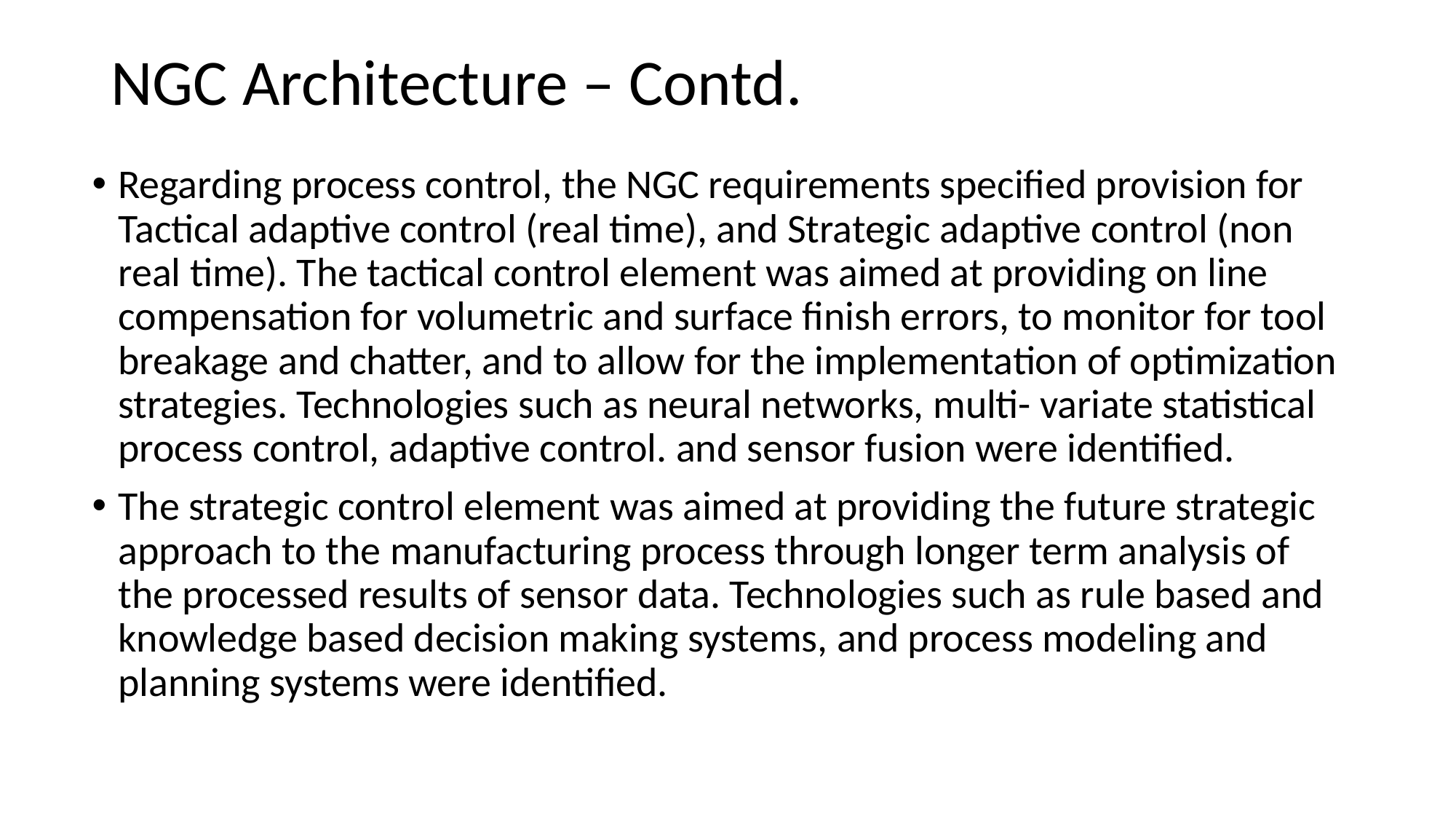

# NGC Architecture – Contd.
Regarding process control, the NGC requirements specified provision for Tactical adaptive control (real time), and Strategic adaptive control (non real time). The tactical control element was aimed at providing on line compensation for volumetric and surface finish errors, to monitor for tool breakage and chatter, and to allow for the implementation of optimization strategies. Technologies such as neural networks, multi- variate statistical process control, adaptive control. and sensor fusion were identified.
The strategic control element was aimed at providing the future strategic approach to the manufacturing process through longer term analysis of the processed results of sensor data. Technologies such as rule based and knowledge based decision making systems, and process modeling and planning systems were identified.